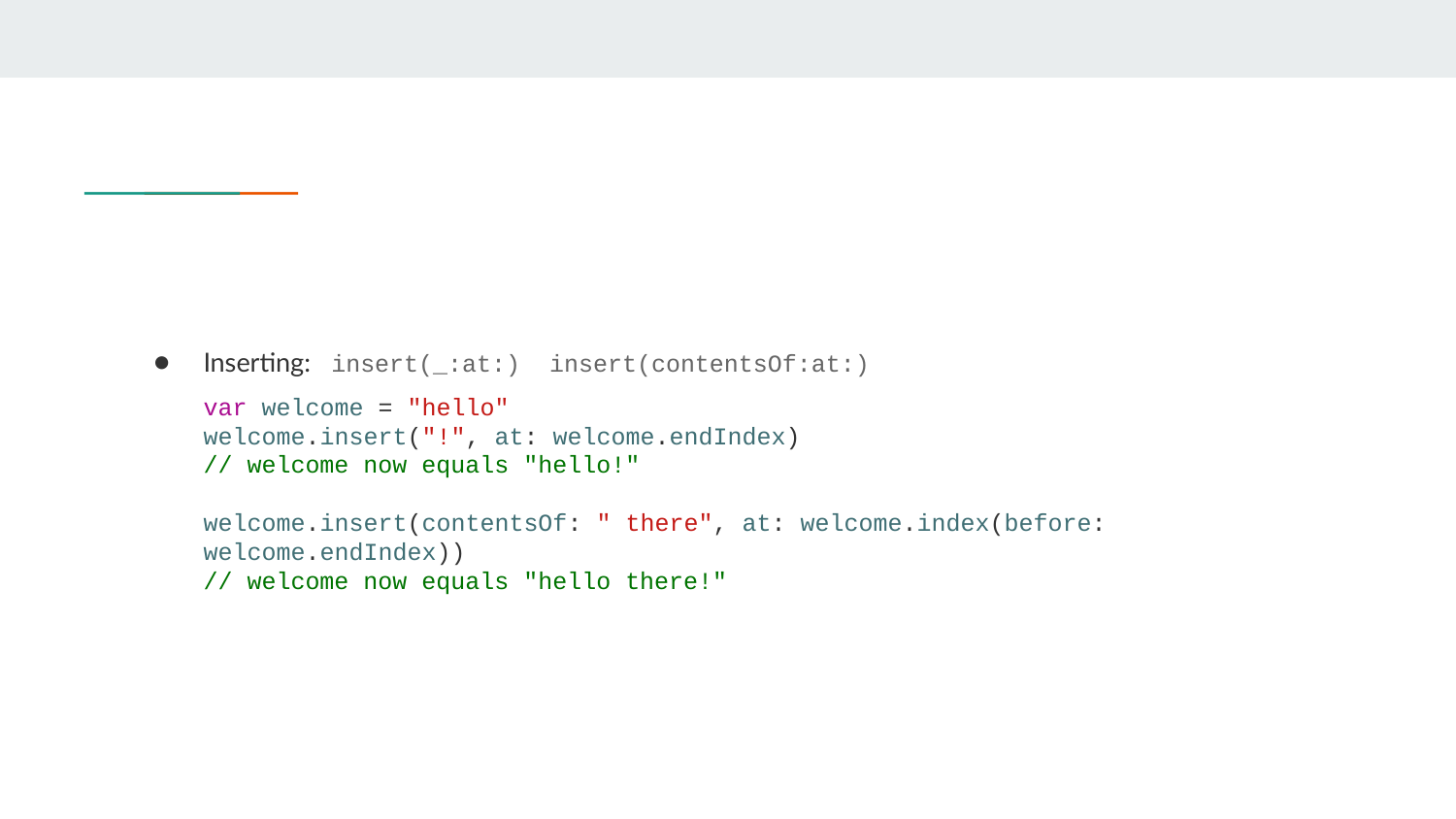

#
Inserting:   insert(_:at:)  insert(contentsOf:at:)
var welcome = "hello"
welcome.insert("!", at: welcome.endIndex)
// welcome now equals "hello!"
welcome.insert(contentsOf: " there", at: welcome.index(before: welcome.endIndex))
// welcome now equals "hello there!"